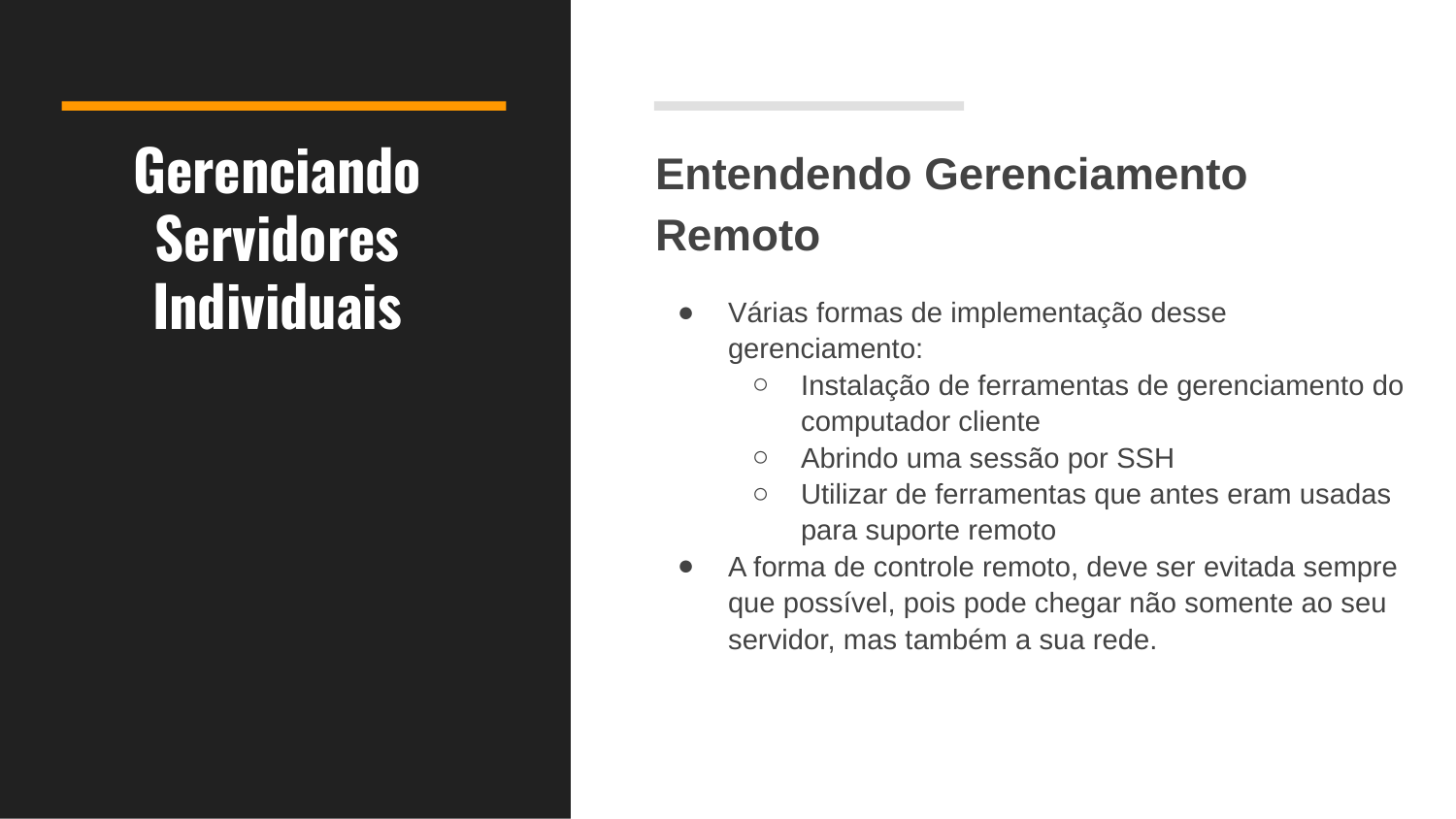

# Gerenciando Servidores Individuais

Entendendo Gerenciamento Remoto
Várias formas de implementação desse gerenciamento:
Instalação de ferramentas de gerenciamento do computador cliente
Abrindo uma sessão por SSH
Utilizar de ferramentas que antes eram usadas para suporte remoto
A forma de controle remoto, deve ser evitada sempre que possível, pois pode chegar não somente ao seu servidor, mas também a sua rede.